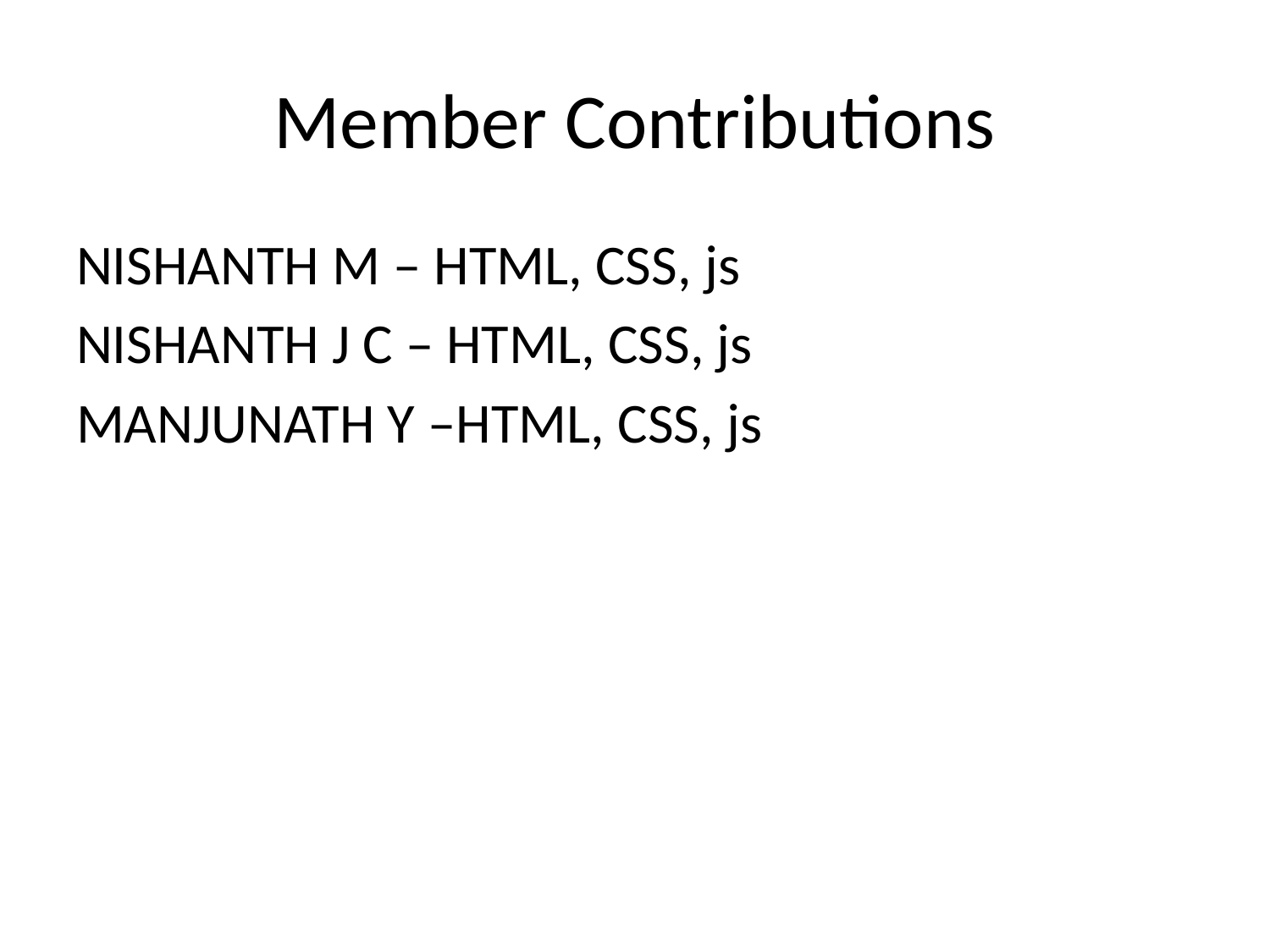

# Member Contributions
NISHANTH M – HTML, CSS, js
NISHANTH J C – HTML, CSS, js
MANJUNATH Y –HTML, CSS, js